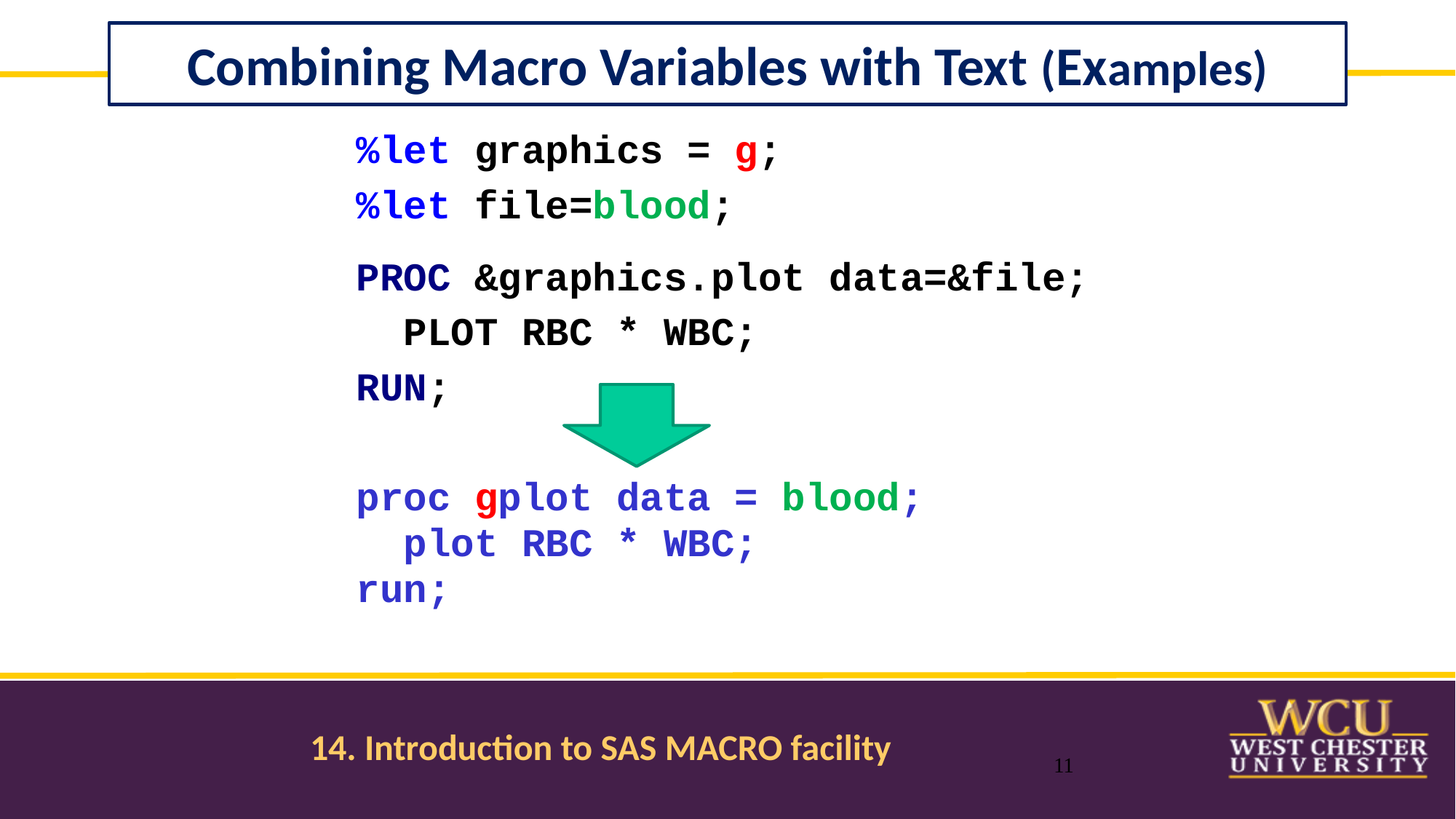

Combining Macro Variables with Text (Examples)
%let graphics = g;
%let file=blood;

PROC &graphics.plot data=&file;
  PLOT RBC * WBC;
RUN;

proc gplot data = blood;
  plot RBC * WBC;
run;

11